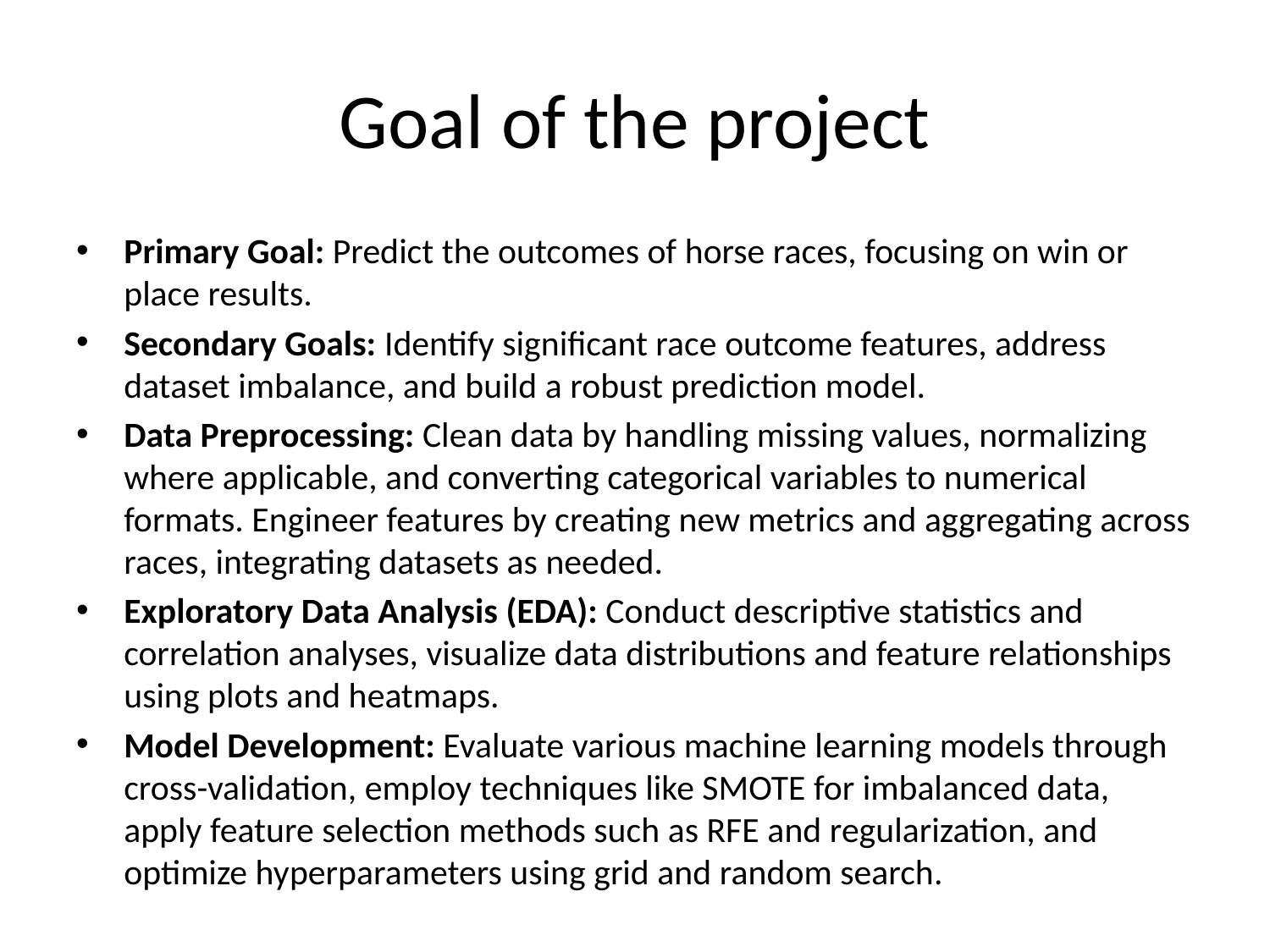

# Goal of the project
Primary Goal: Predict the outcomes of horse races, focusing on win or place results.
Secondary Goals: Identify significant race outcome features, address dataset imbalance, and build a robust prediction model.
Data Preprocessing: Clean data by handling missing values, normalizing where applicable, and converting categorical variables to numerical formats. Engineer features by creating new metrics and aggregating across races, integrating datasets as needed.
Exploratory Data Analysis (EDA): Conduct descriptive statistics and correlation analyses, visualize data distributions and feature relationships using plots and heatmaps.
Model Development: Evaluate various machine learning models through cross-validation, employ techniques like SMOTE for imbalanced data, apply feature selection methods such as RFE and regularization, and optimize hyperparameters using grid and random search.